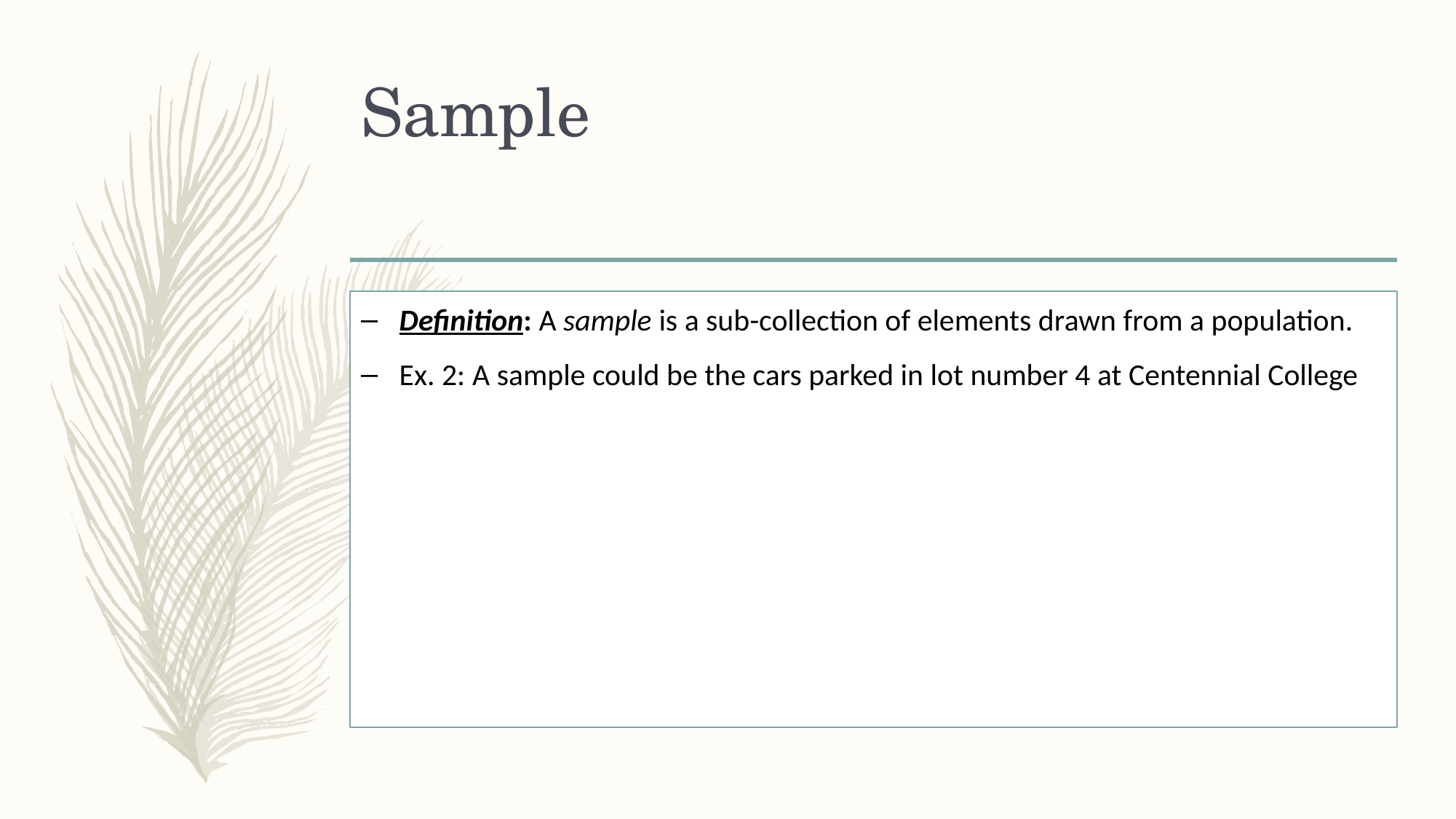

# Sample
Definition: A sample is a sub-collection of elements drawn from a population.
Ex. 2: A sample could be the cars parked in lot number 4 at Centennial College